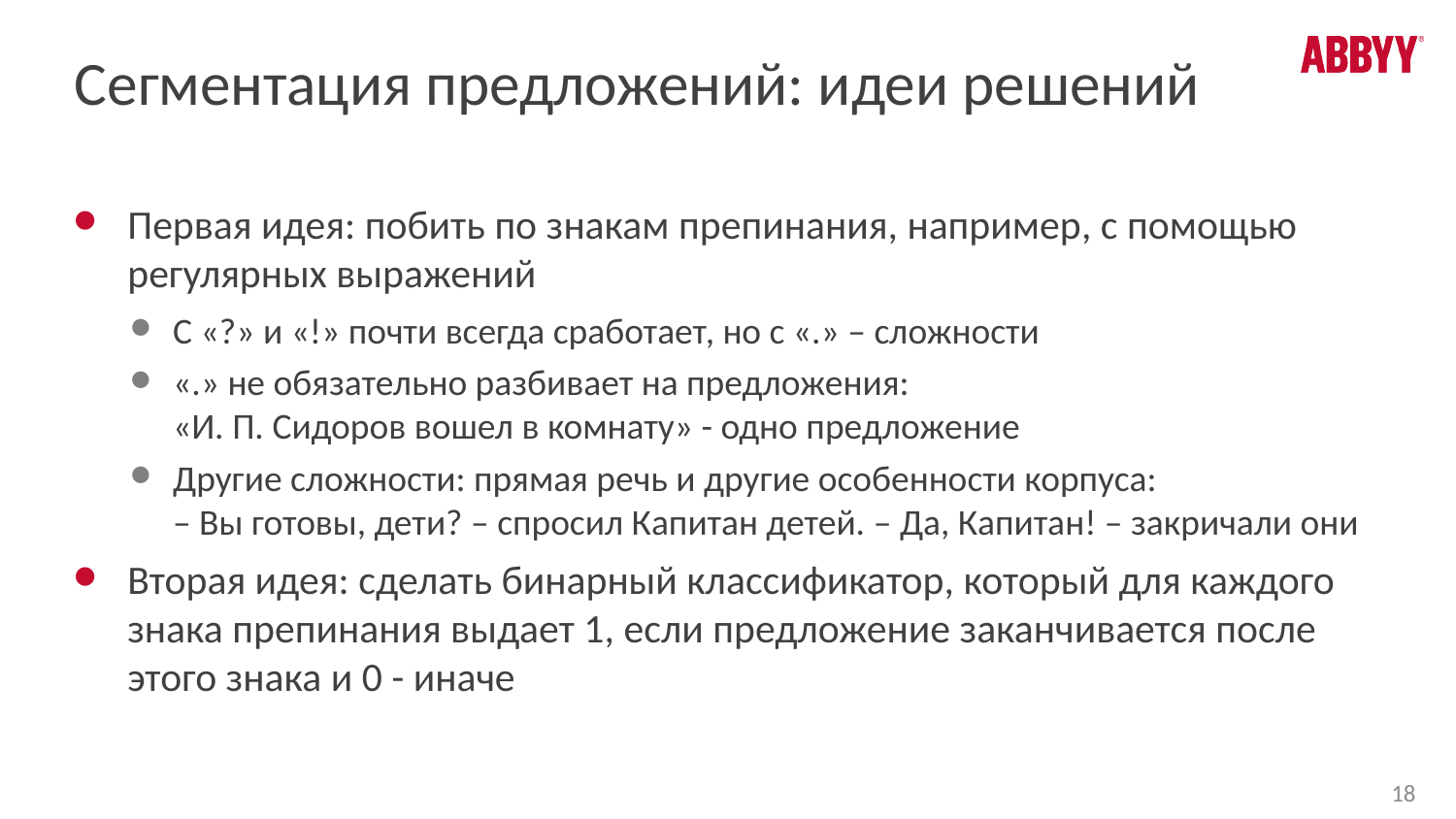

# Сегментация предложений: идеи решений
Первая идея: побить по знакам препинания, например, с помощью регулярных выражений
С «?» и «!» почти всегда сработает, но с «.» – сложности
«.» не обязательно разбивает на предложения:
«И. П. Сидоров вошел в комнату» - одно предложение
Другие сложности: прямая речь и другие особенности корпуса:
– Вы готовы, дети? – спросил Капитан детей. – Да, Капитан! – закричали они
Вторая идея: сделать бинарный классификатор, который для каждого знака препинания выдает 1, если предложение заканчивается после этого знака и 0 - иначе
18